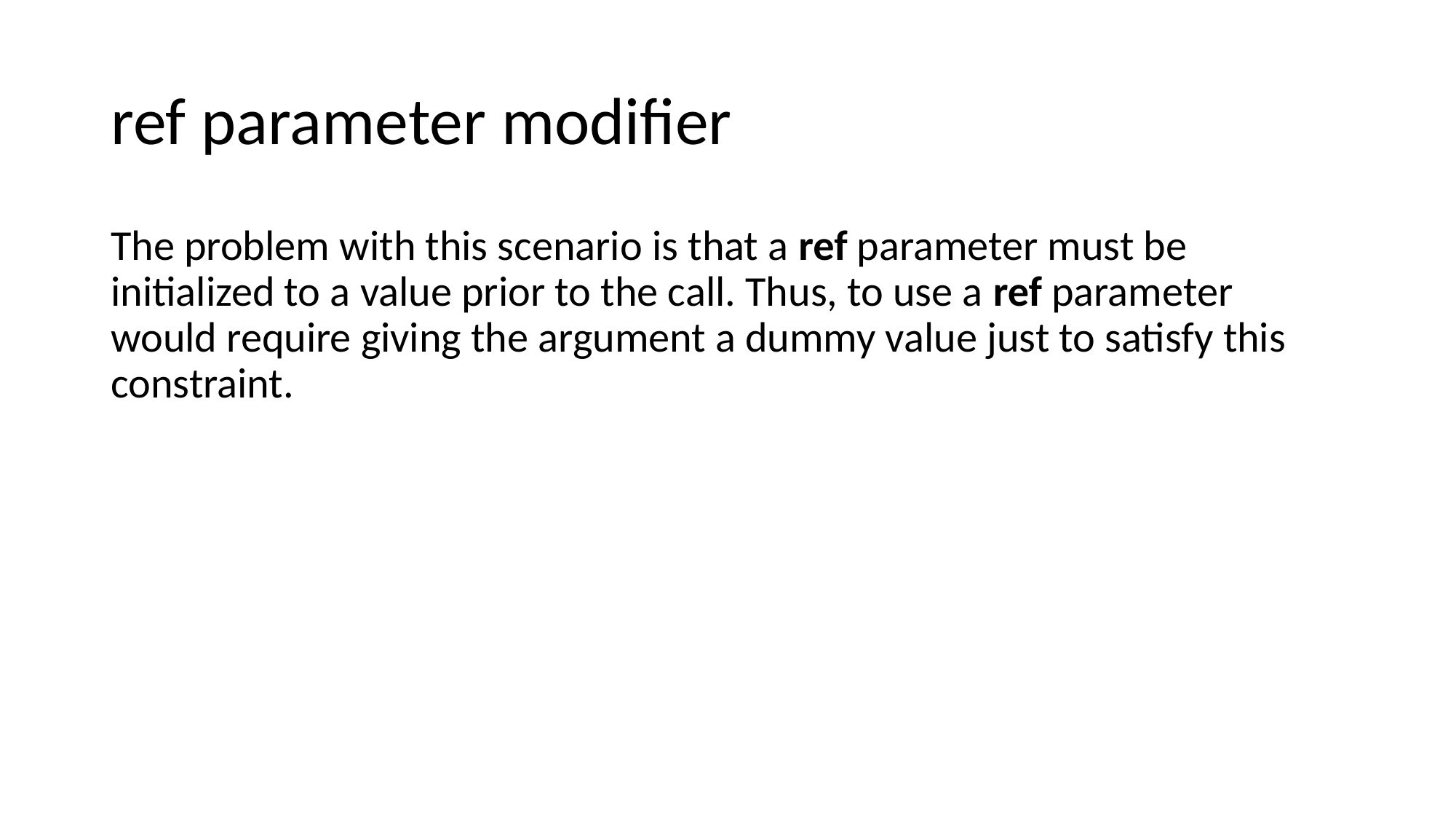

# ref parameter modifier
The problem with this scenario is that a ref parameter must be initialized to a value prior to the call. Thus, to use a ref parameter would require giving the argument a dummy value just to satisfy this constraint.